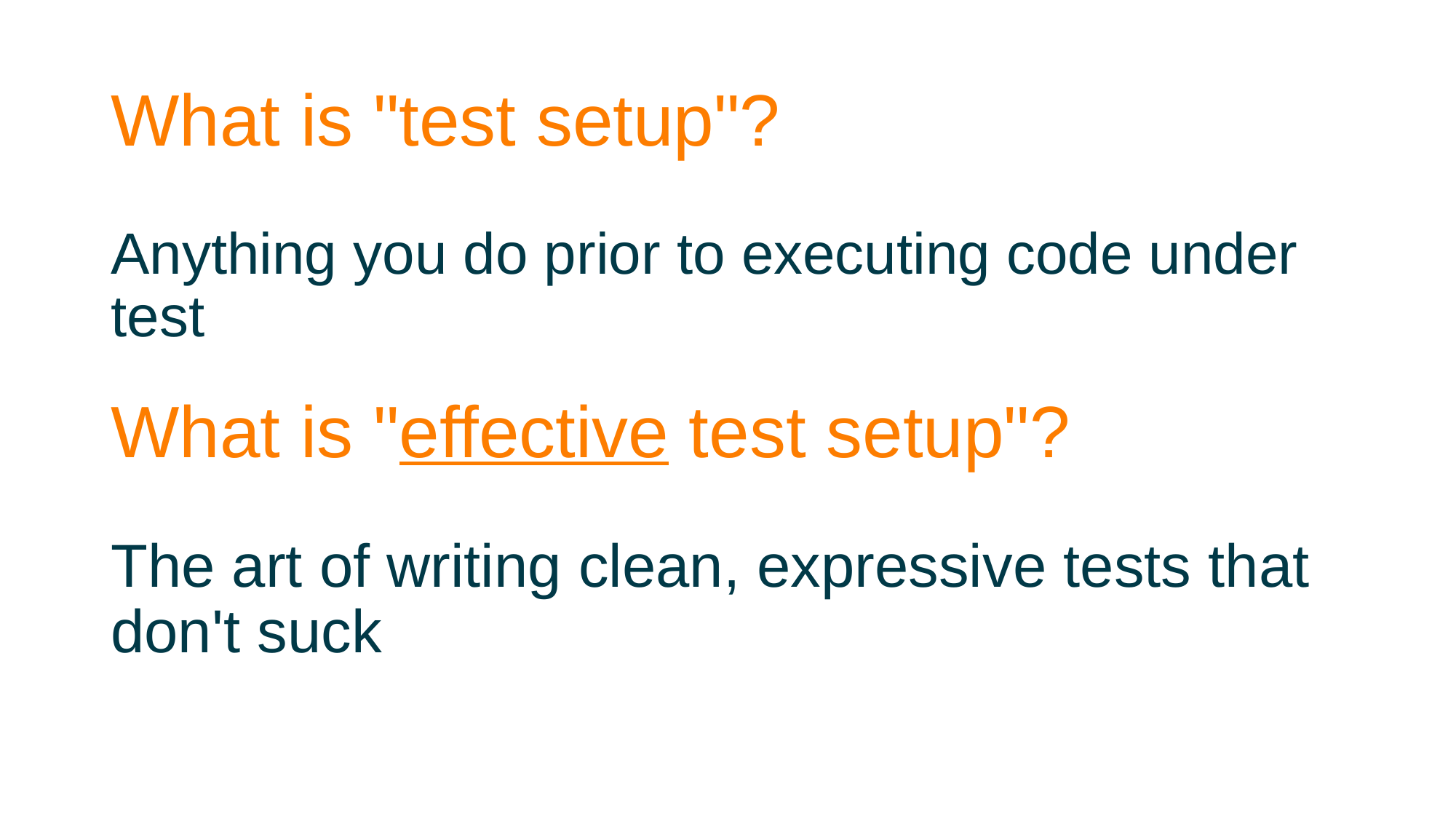

# What is "test setup"?
Anything you do prior to executing code under test

What is "effective test setup"?
The art of writing clean, expressive tests that don't suck